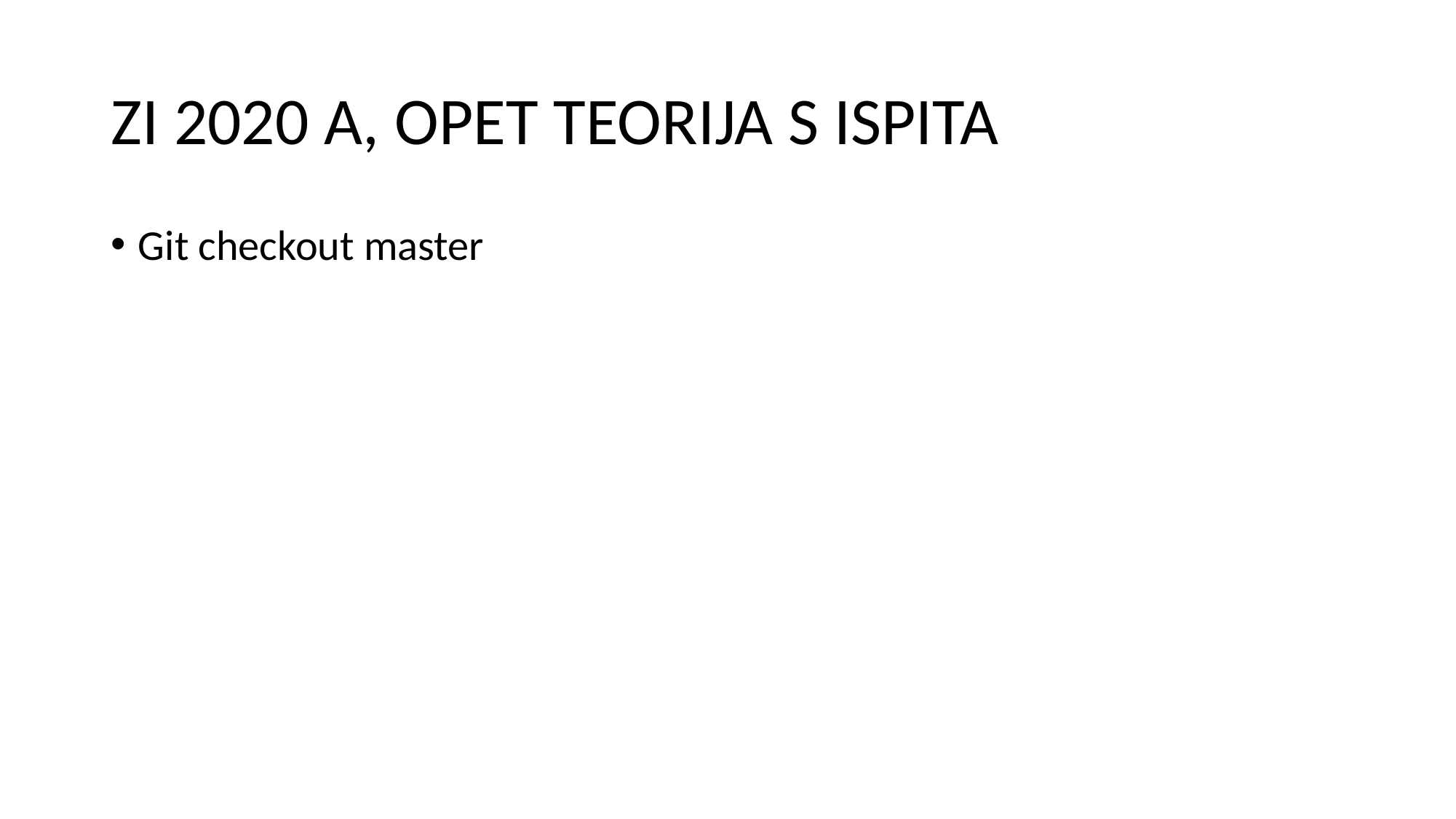

# ZI 2020 A, OPET TEORIJA S ISPITA
Git checkout master